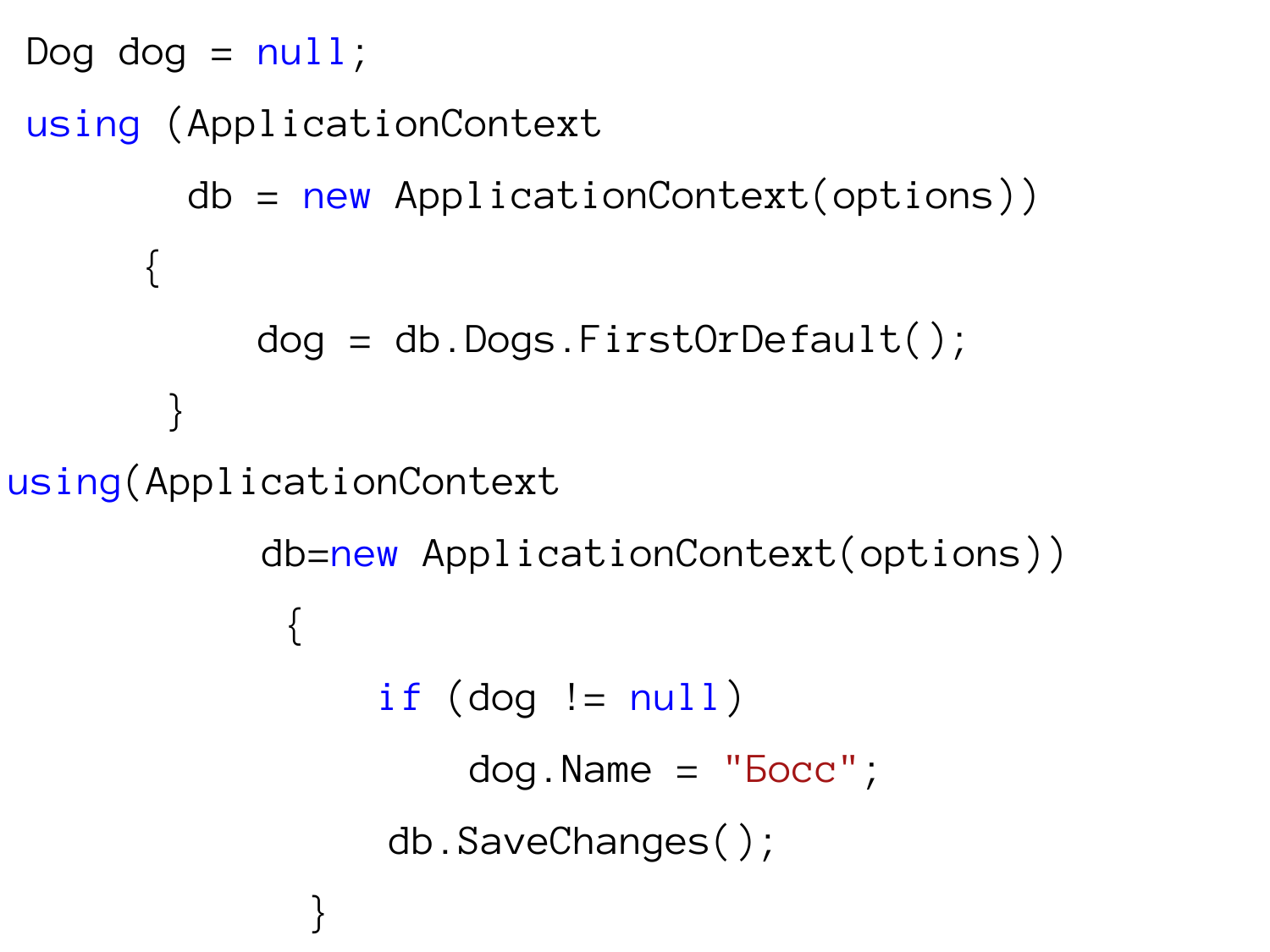

Dog dog = null;
using (ApplicationContext
       db = new ApplicationContext(options))
     {
          dog = db.Dogs.FirstOrDefault();
      }
using(ApplicationContext
		db=new ApplicationContext(options))
            {
                if (dog != null)
                    dog.Name = "Босс";
			db.SaveChanges();
		  }